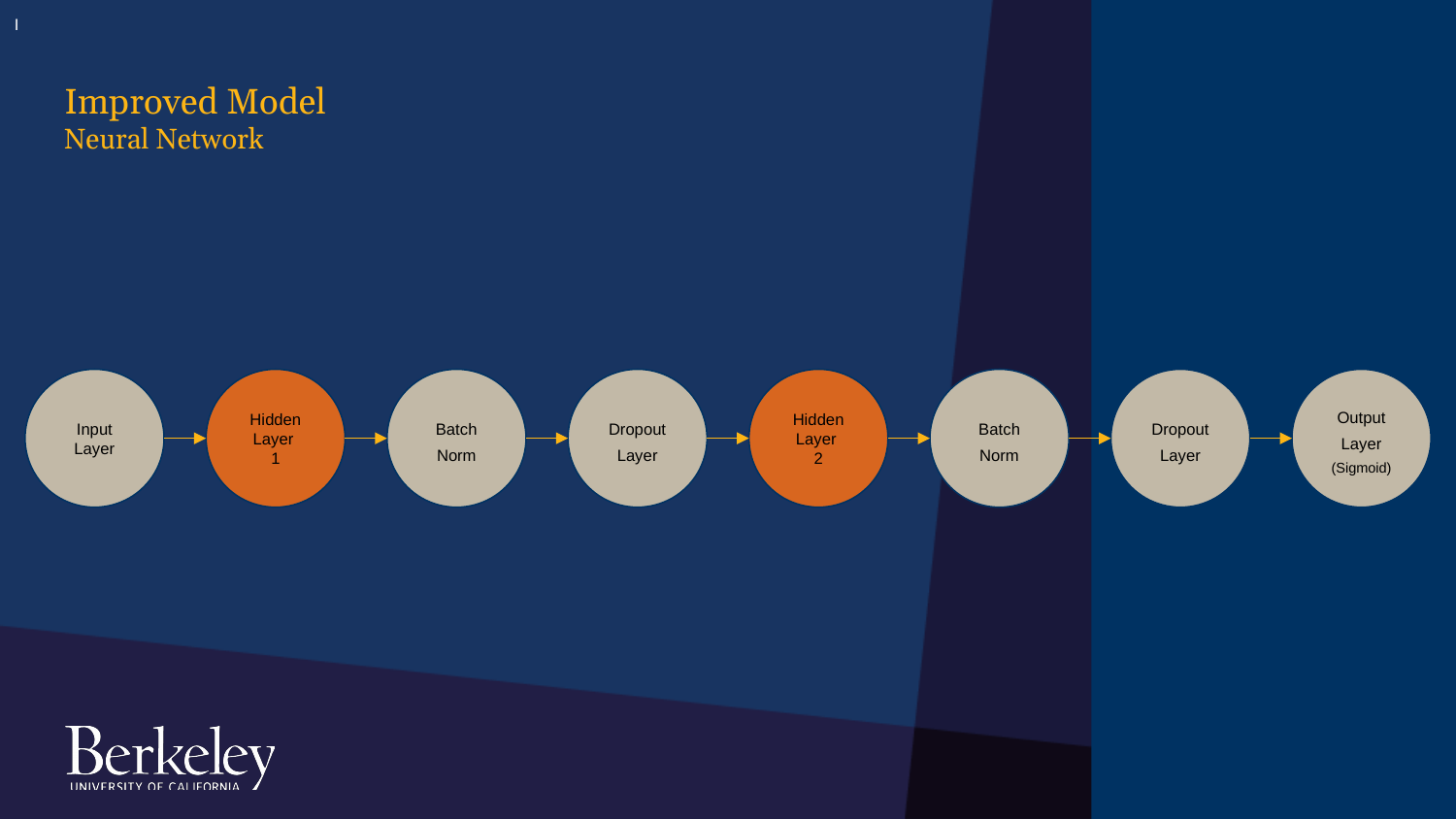

I
# Improved Model
Neural Network
Input Layer
Hidden Layer
1
Batch
Norm

Dropout Layer

Hidden Layer
2
Batch
Norm

Dropout Layer

Output Layer
(Sigmoid)